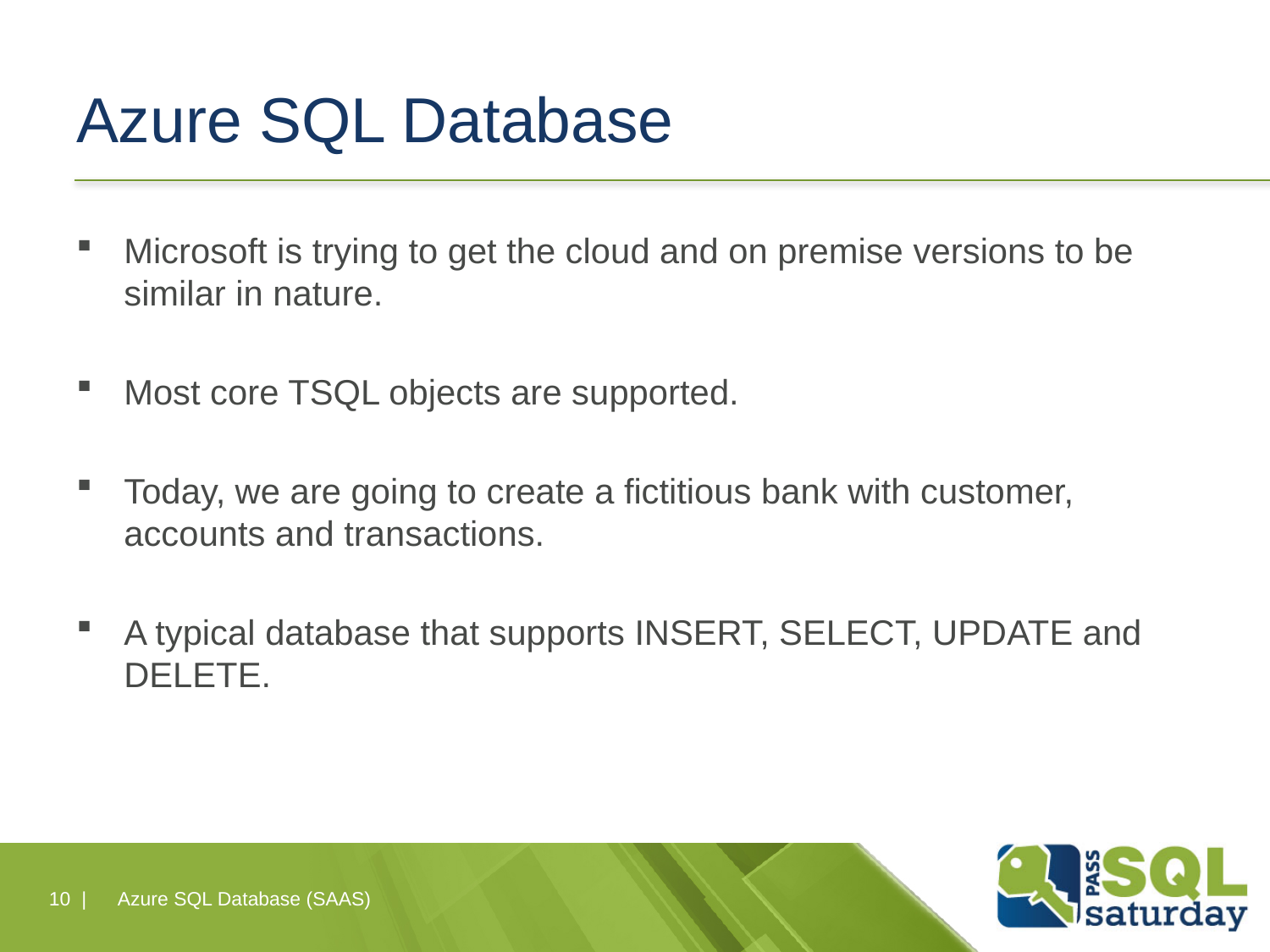

# Azure SQL Database
Microsoft is trying to get the cloud and on premise versions to be similar in nature.

Most core TSQL objects are supported.

Today, we are going to create a fictitious bank with customer, accounts and transactions.

A typical database that supports INSERT, SELECT, UPDATE and DELETE.

10  |
Azure SQL Database (SAAS)